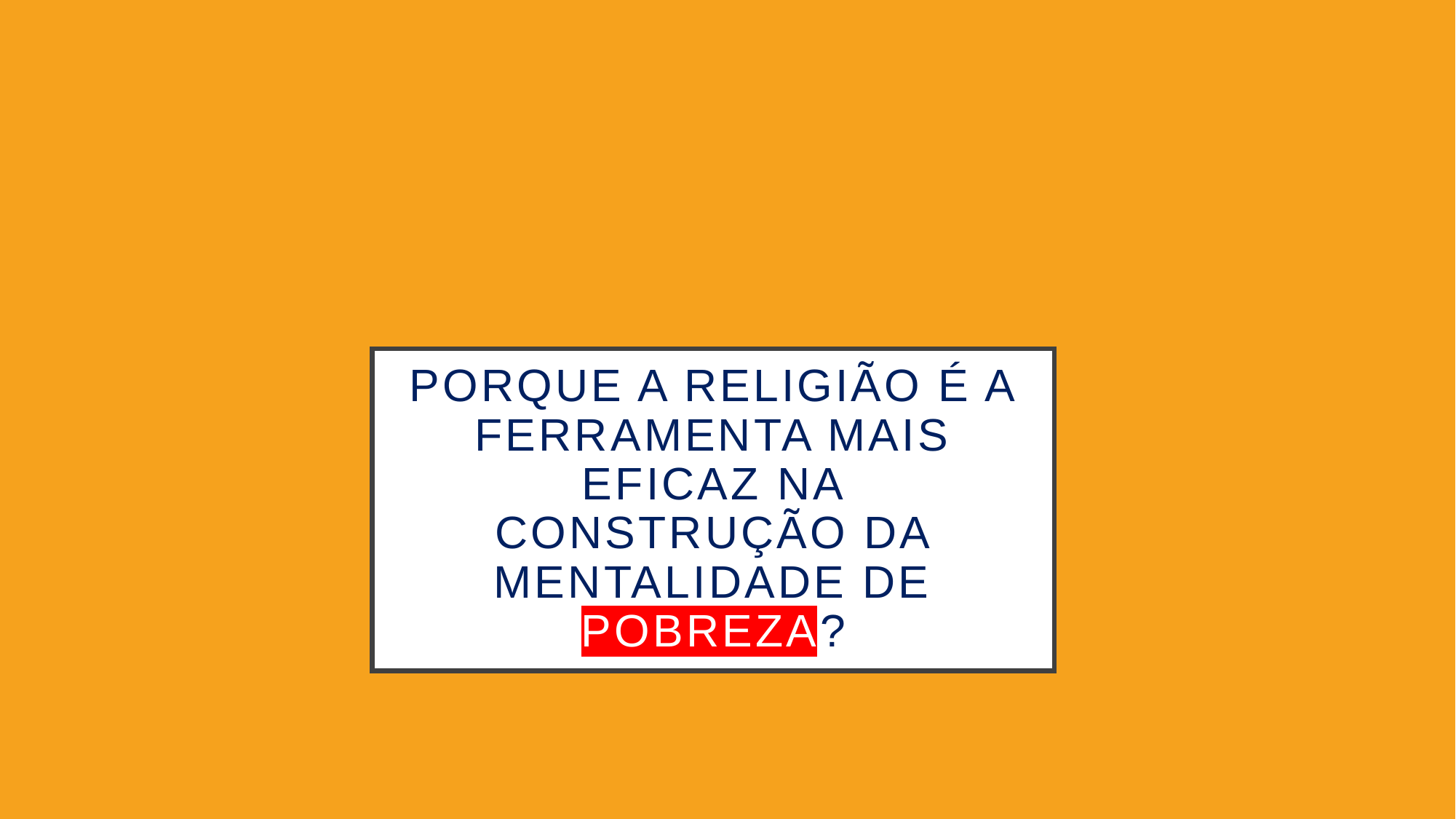

# Porque a religião é a ferramenta mais eficaz na construção da mentalidade de pobreza?